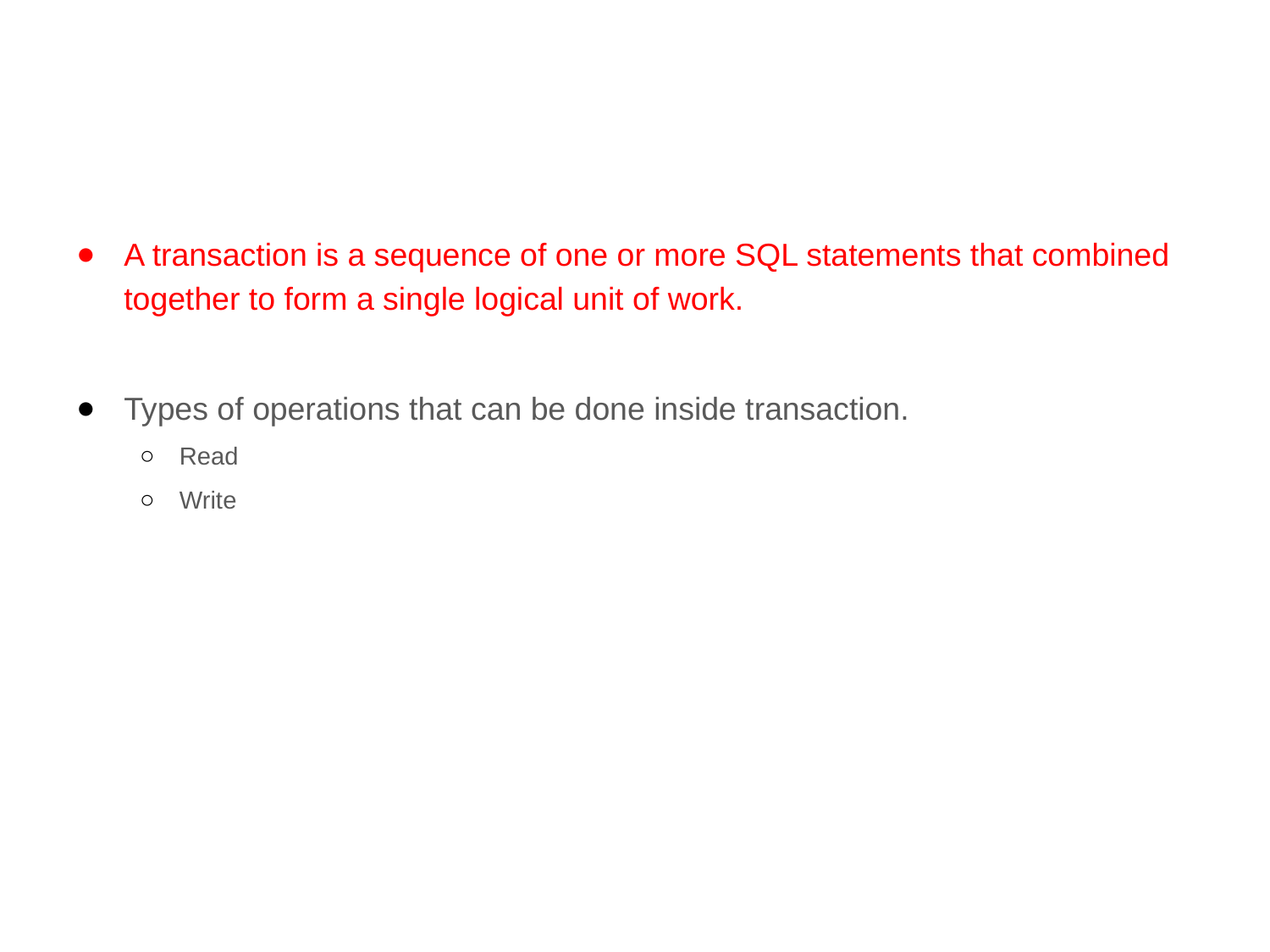

#
A transaction is a sequence of one or more SQL statements that combined together to form a single logical unit of work.

Types of operations that can be done inside transaction.
Read
Write